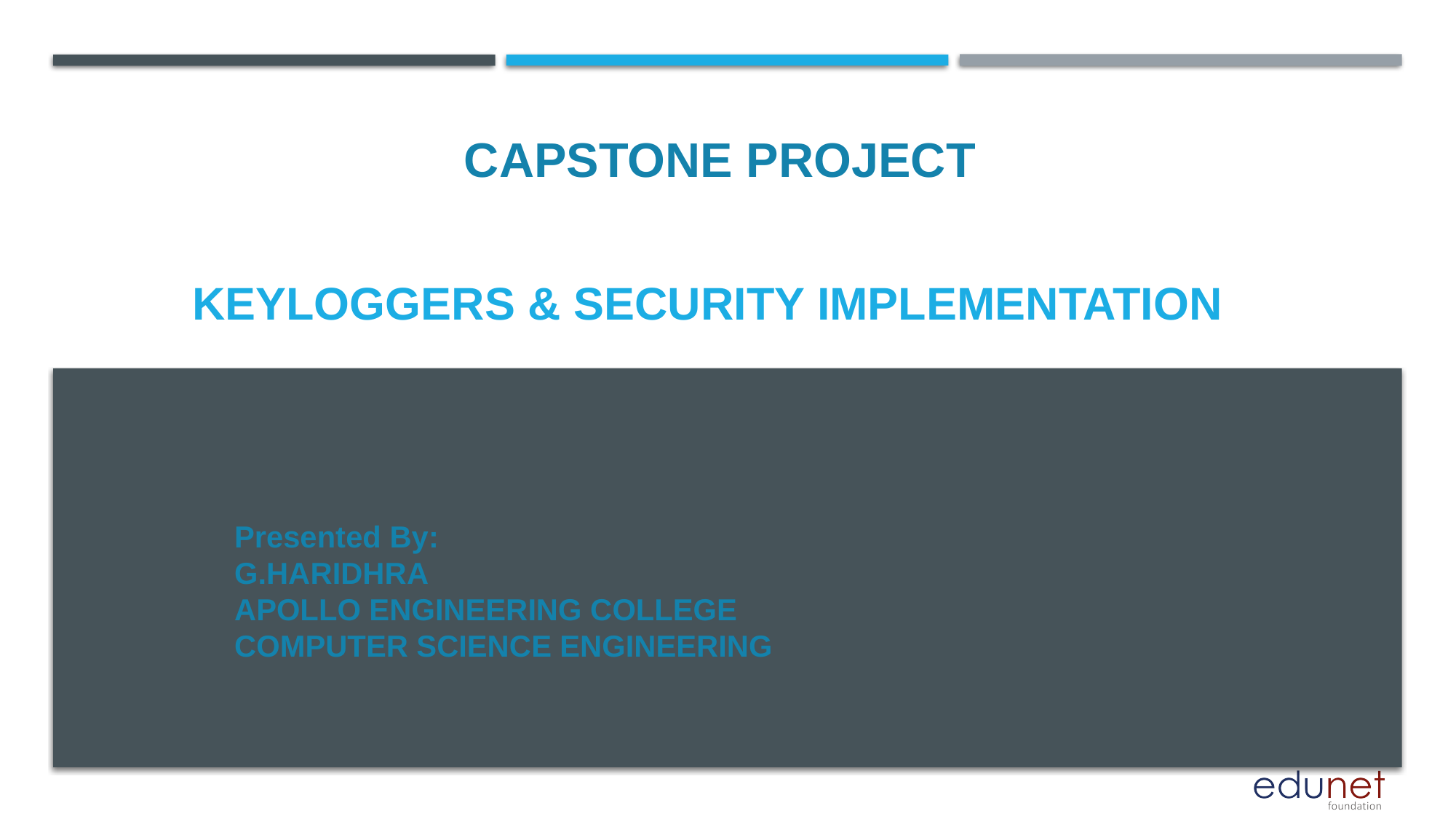

CAPSTONE PROJECT
# KEYLOGGERS & SECURITY IMPLEMENTATION
Presented By:
G.HARIDHRA
APOLLO ENGINEERING COLLEGE
COMPUTER SCIENCE ENGINEERING